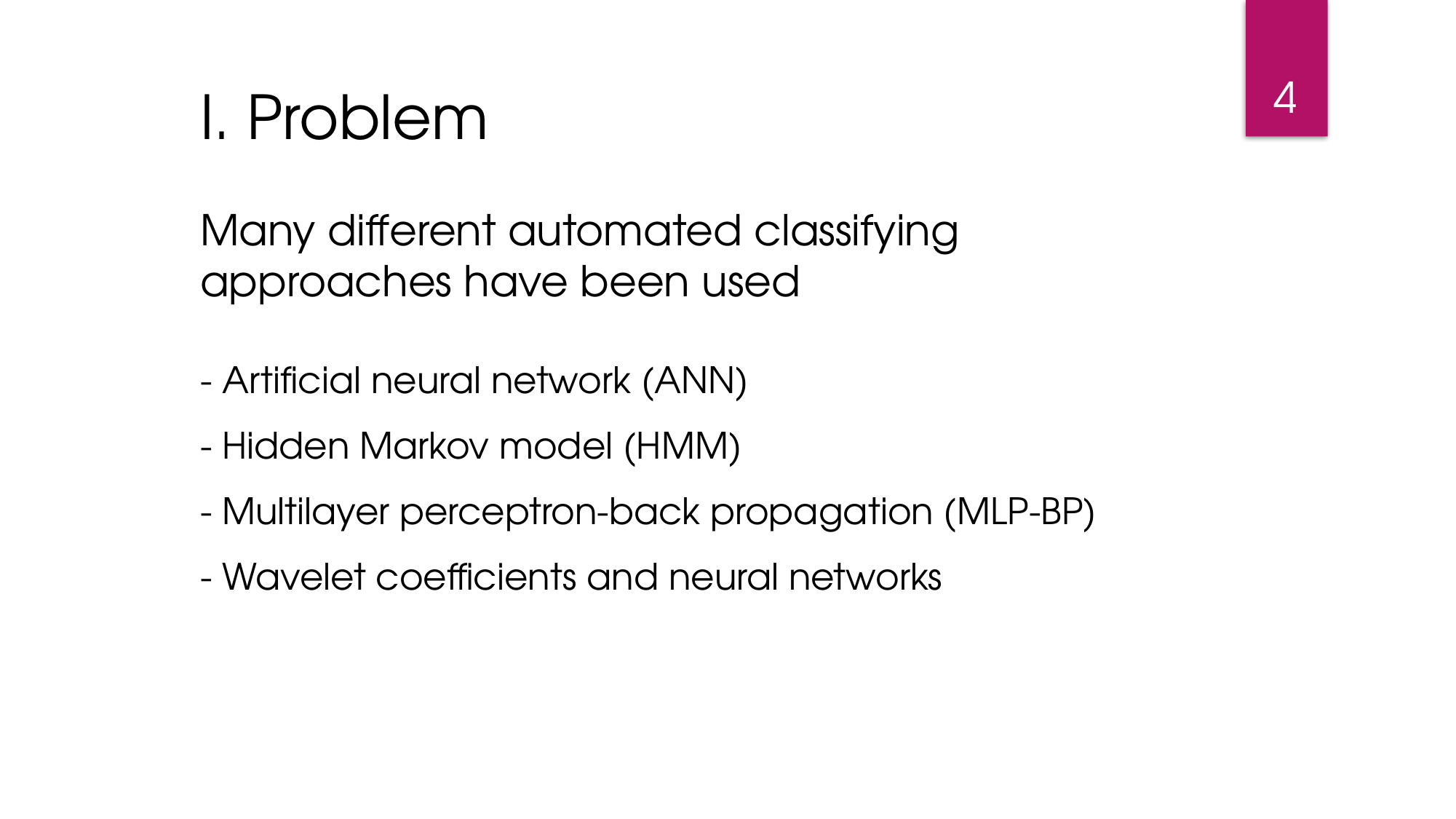

4
I. Problem
Many different automated classifying approaches have been used
- Artificial neural network (ANN)
- Hidden Markov model (HMM)
- Multilayer perceptron-back propagation (MLP-BP)
- Wavelet coefficients and neural networks